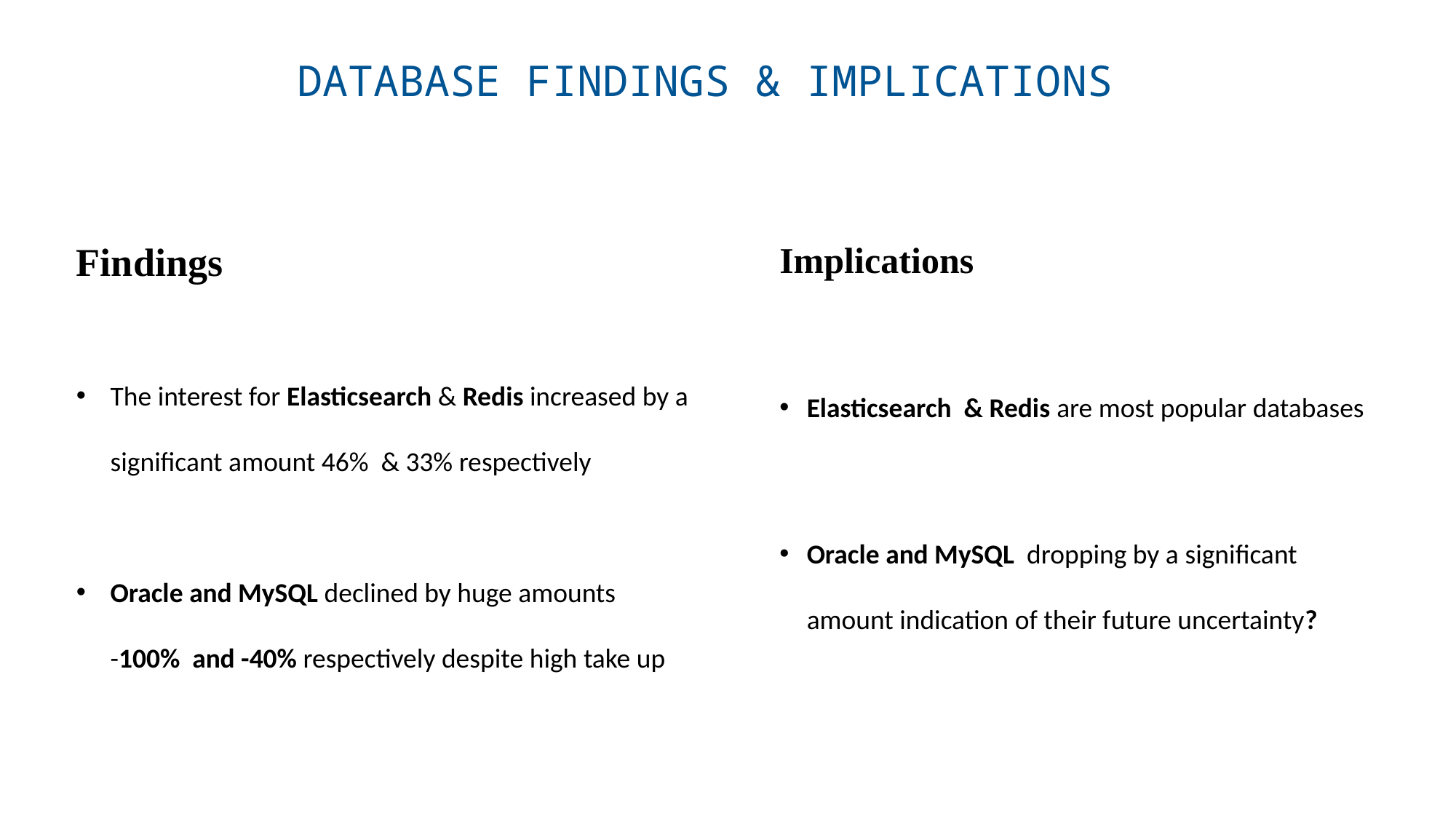

DATABASE FINDINGS & IMPLICATIONS
Implications

Elasticsearch  & Redis are most popular databases
Oracle and MySQL  dropping by a significant amount indication of their future uncertainty?
Findings

The interest for Elasticsearch & Redis increased by a significant amount 46%  & 33% respectively
Oracle and MySQL declined by huge amounts
-100%  and -40% respectively despite high take up